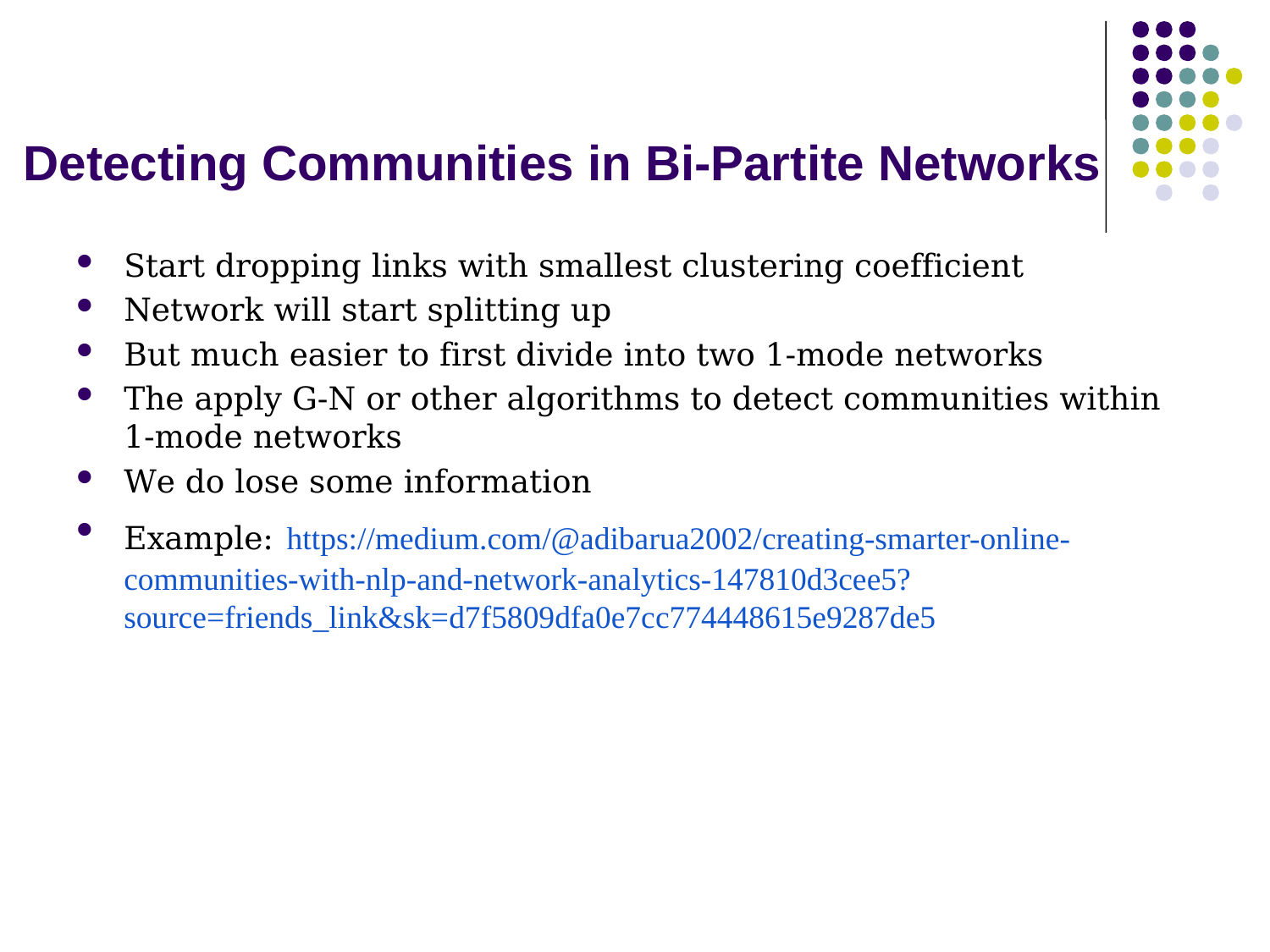

# Detecting Communities in Bi-Partite Networks
Start dropping links with smallest clustering coefficient
Network will start splitting up
But much easier to first divide into two 1-mode networks
The apply G-N or other algorithms to detect communities within 1-mode networks
We do lose some information
Example: https://medium.com/@adibarua2002/creating-smarter-online-communities-with-nlp-and-network-analytics-147810d3cee5?source=friends_link&sk=d7f5809dfa0e7cc774448615e9287de5